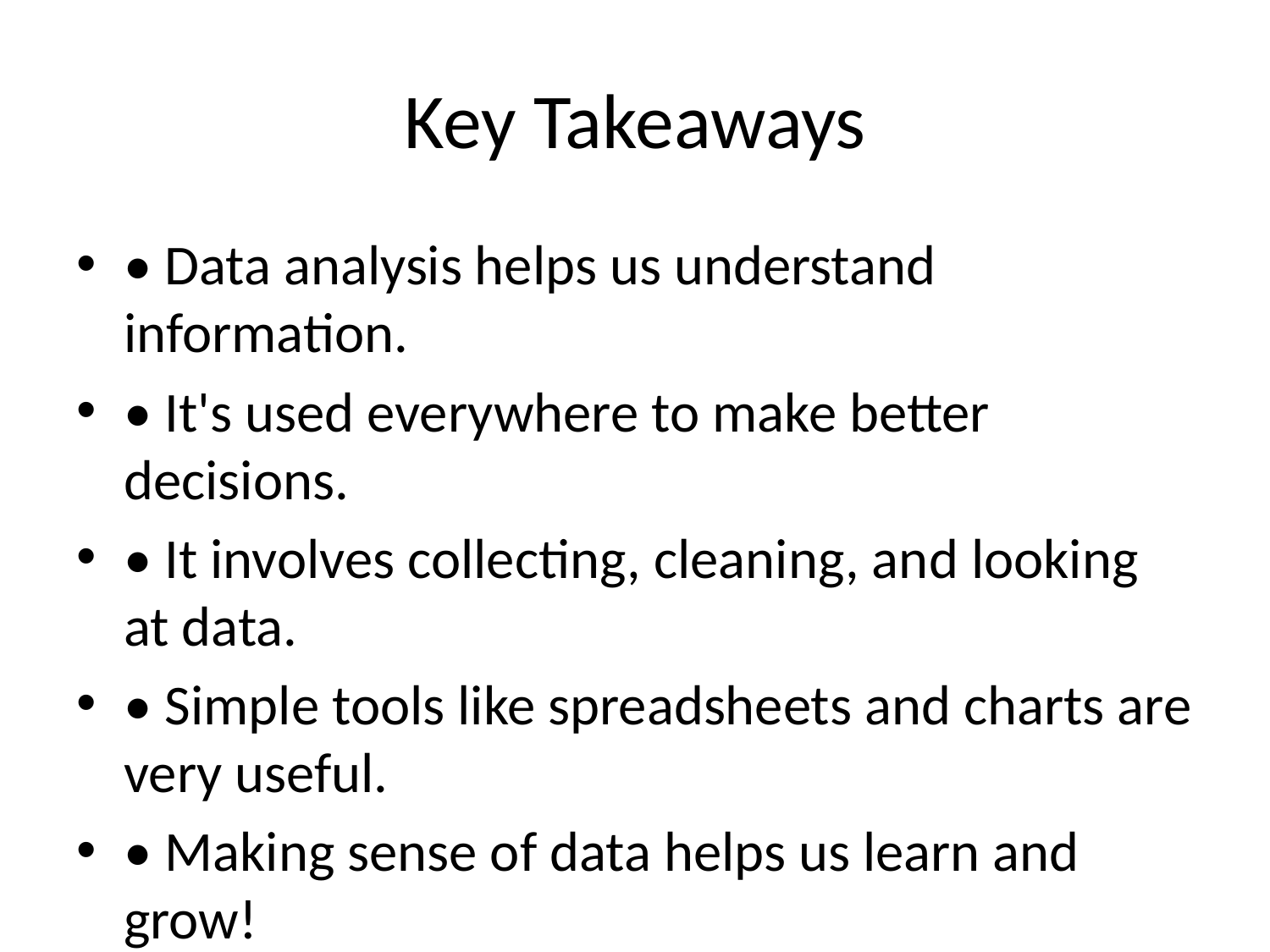

# Key Takeaways
• Data analysis helps us understand information.
• It's used everywhere to make better decisions.
• It involves collecting, cleaning, and looking at data.
• Simple tools like spreadsheets and charts are very useful.
• Making sense of data helps us learn and grow!